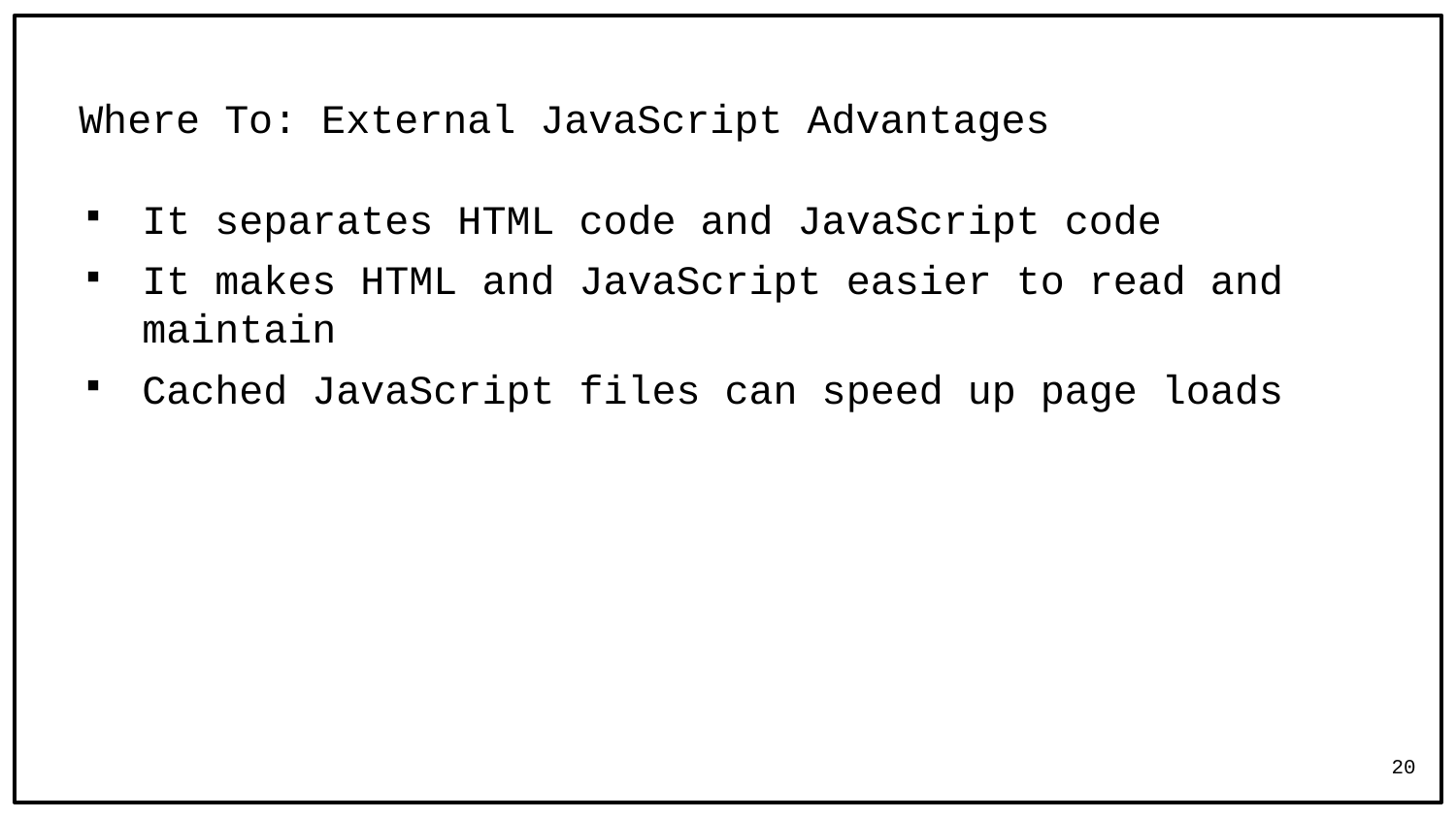

# Where To: External JavaScript Advantages
It separates HTML code and JavaScript code
It makes HTML and JavaScript easier to read and maintain
Cached JavaScript files can speed up page loads
20